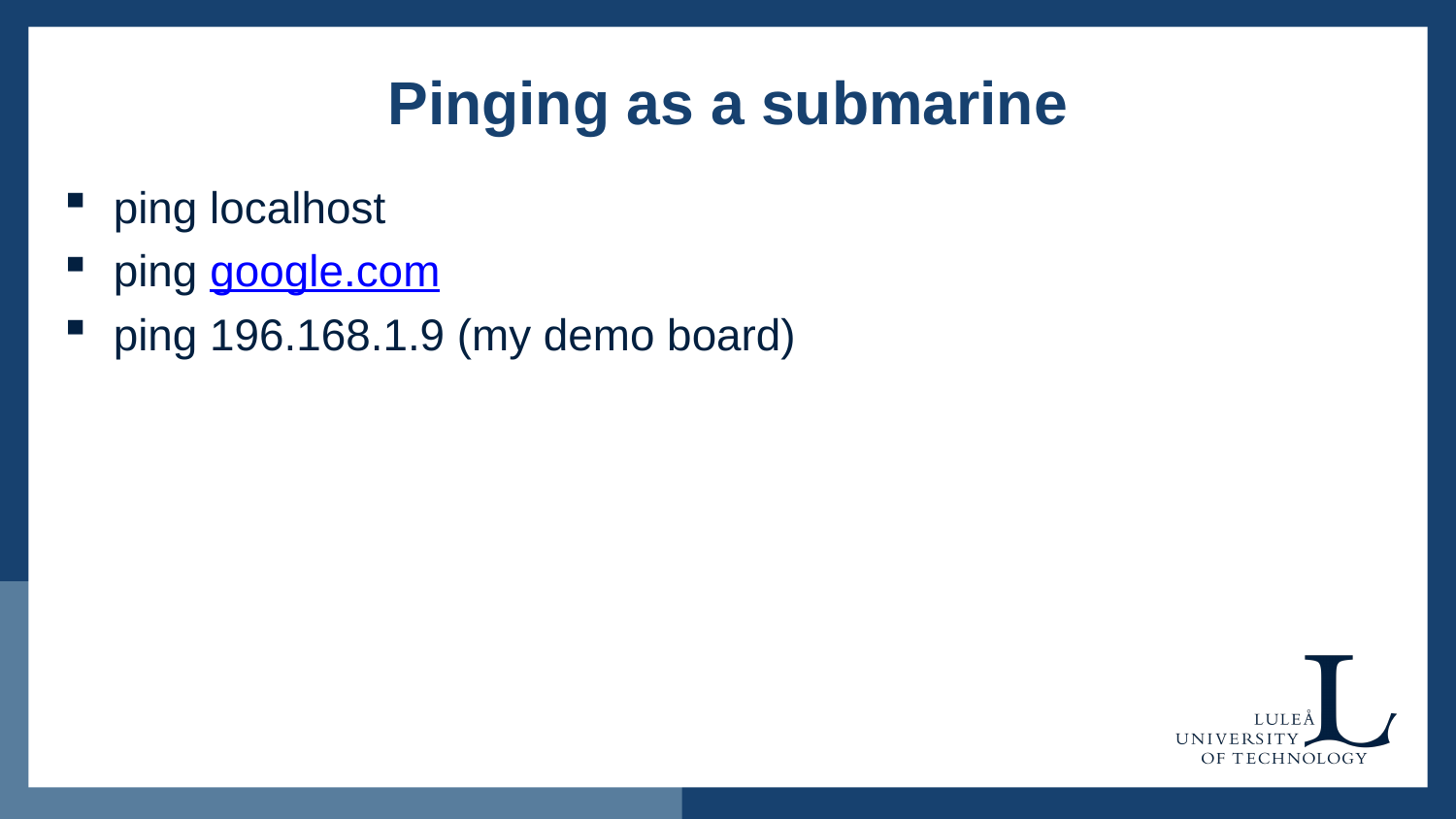

# Pinging as a submarine
ping localhost
ping google.com
ping 196.168.1.9 (my demo board)
4